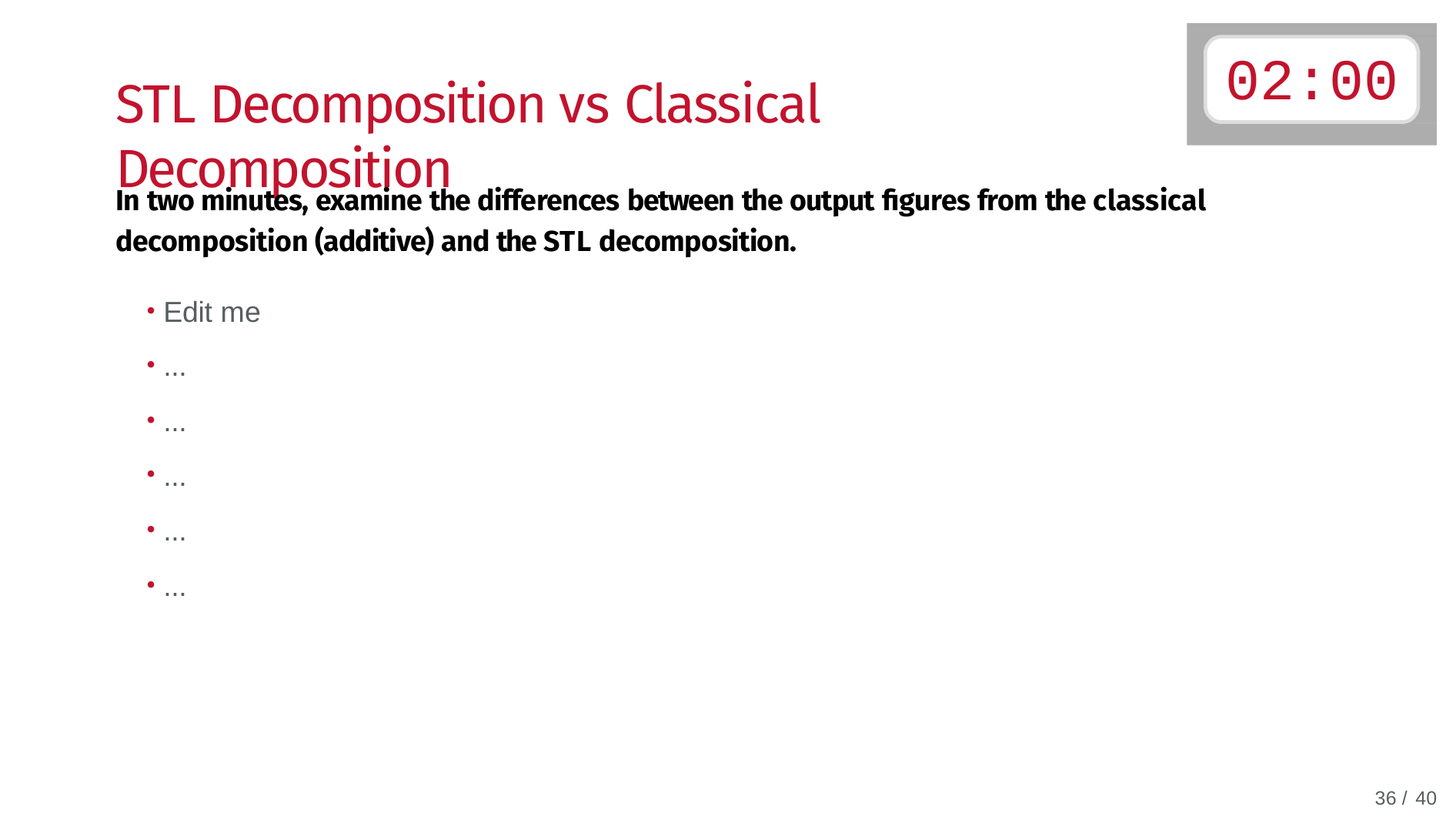

# 02:00
STL Decomposition vs Classical Decomposition
In two minutes, examine the differences between the output figures from the classical  decomposition (additive) and the STL decomposition.

Edit me
...
...
...
...
...
36 / 40